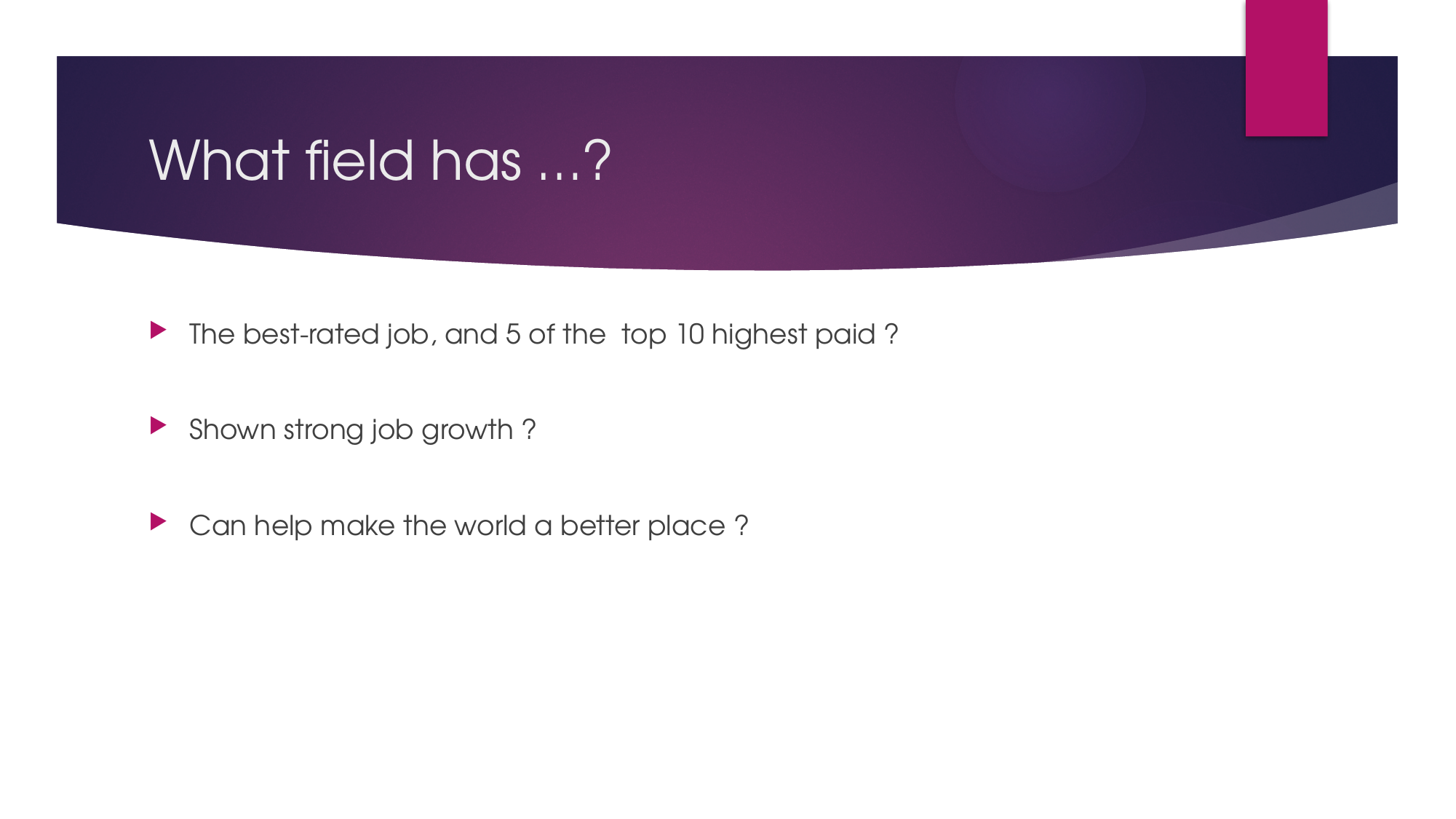

# What field has …?
The best-rated job, and 5 of the  top 10 highest paid ?

Shown strong job growth ?

Can help make the world a better place ?